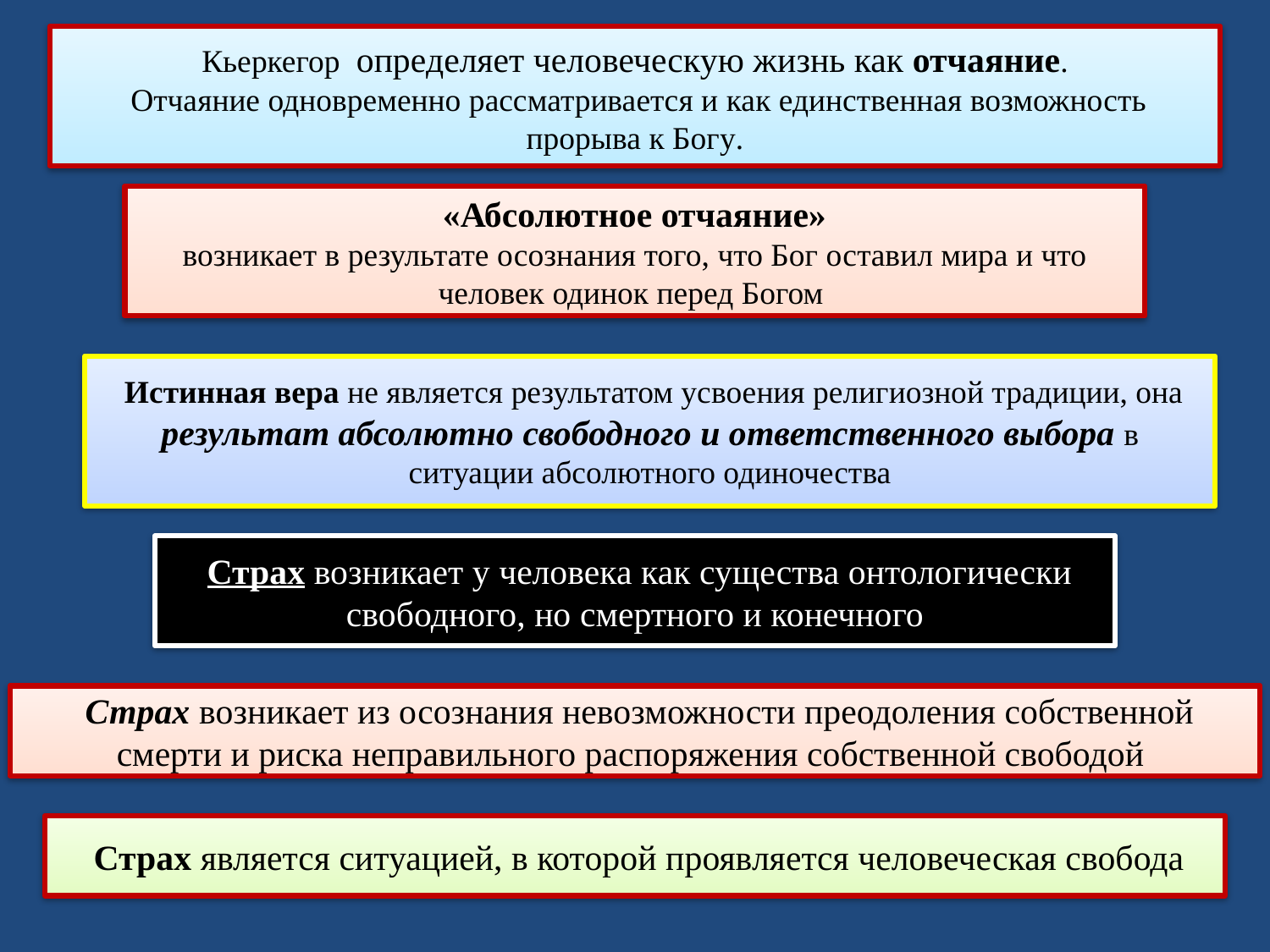

Кьеркегор  определяет человеческую жизнь как отчаяние.
 Отчаяние одновременно рассматривается и как единственная возможность прорыва к Богу.
 «Абсолютное отчаяние»
возникает в результате осознания того, что Бог оставил мира и что человек одинок перед Богом
 Истинная вера не является результатом усвоения религиозной традиции, она результат абсолютно свободного и ответственного выбора в ситуации абсолютного одиночества
 Страх возникает у человека как существа онтологически свободного, но смертного и конечного
 Страх возникает из осознания невозможности преодоления собственной смерти и риска неправильного распоряжения собственной свободой
 Страх является ситуацией, в которой проявляется человеческая свобода